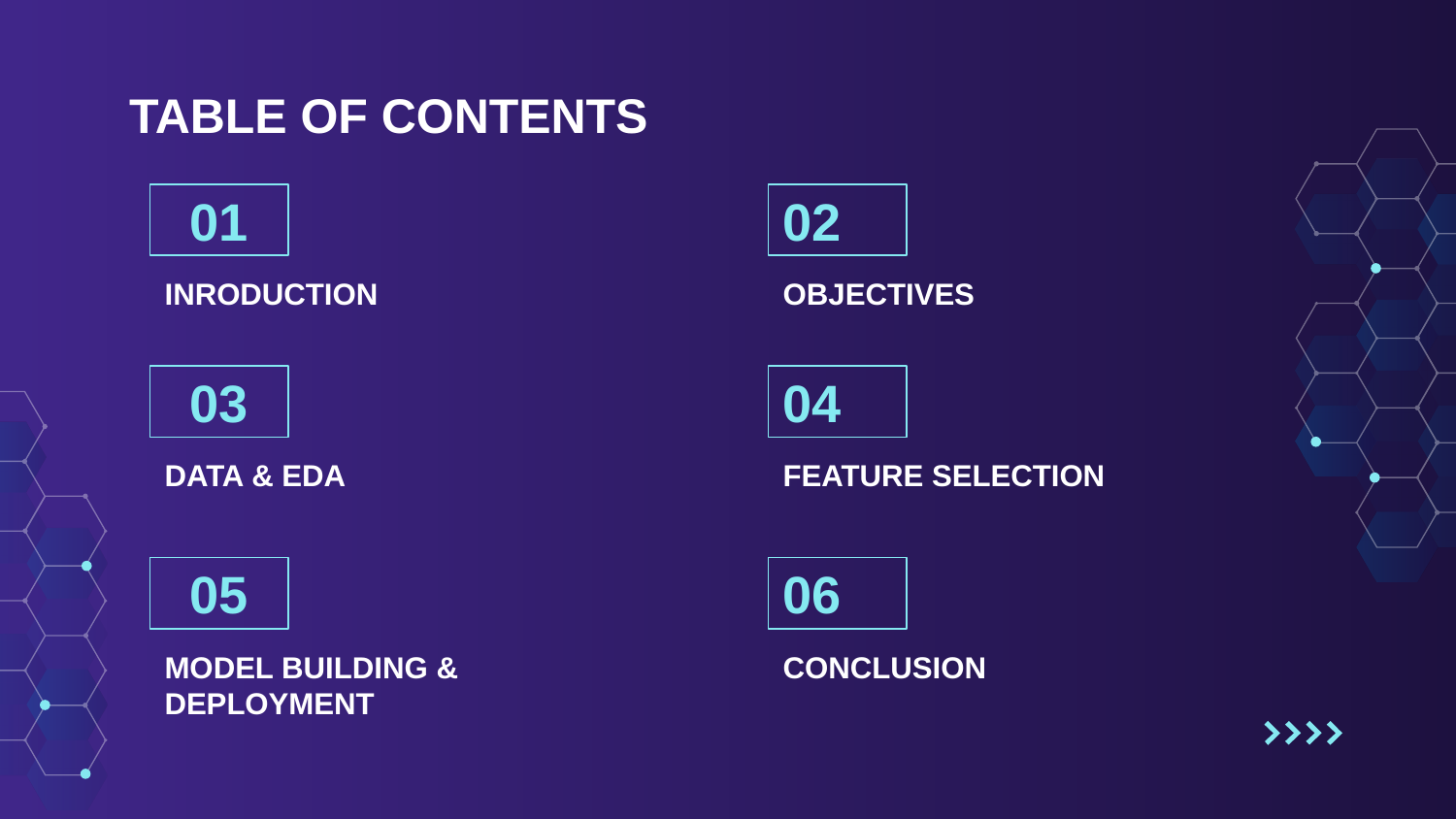

# TABLE OF CONTENTS
01
02
INRODUCTION
OBJECTIVES
03
04
DATA & EDA
FEATURE SELECTION
05
06
MODEL BUILDING & DEPLOYMENT
CONCLUSION